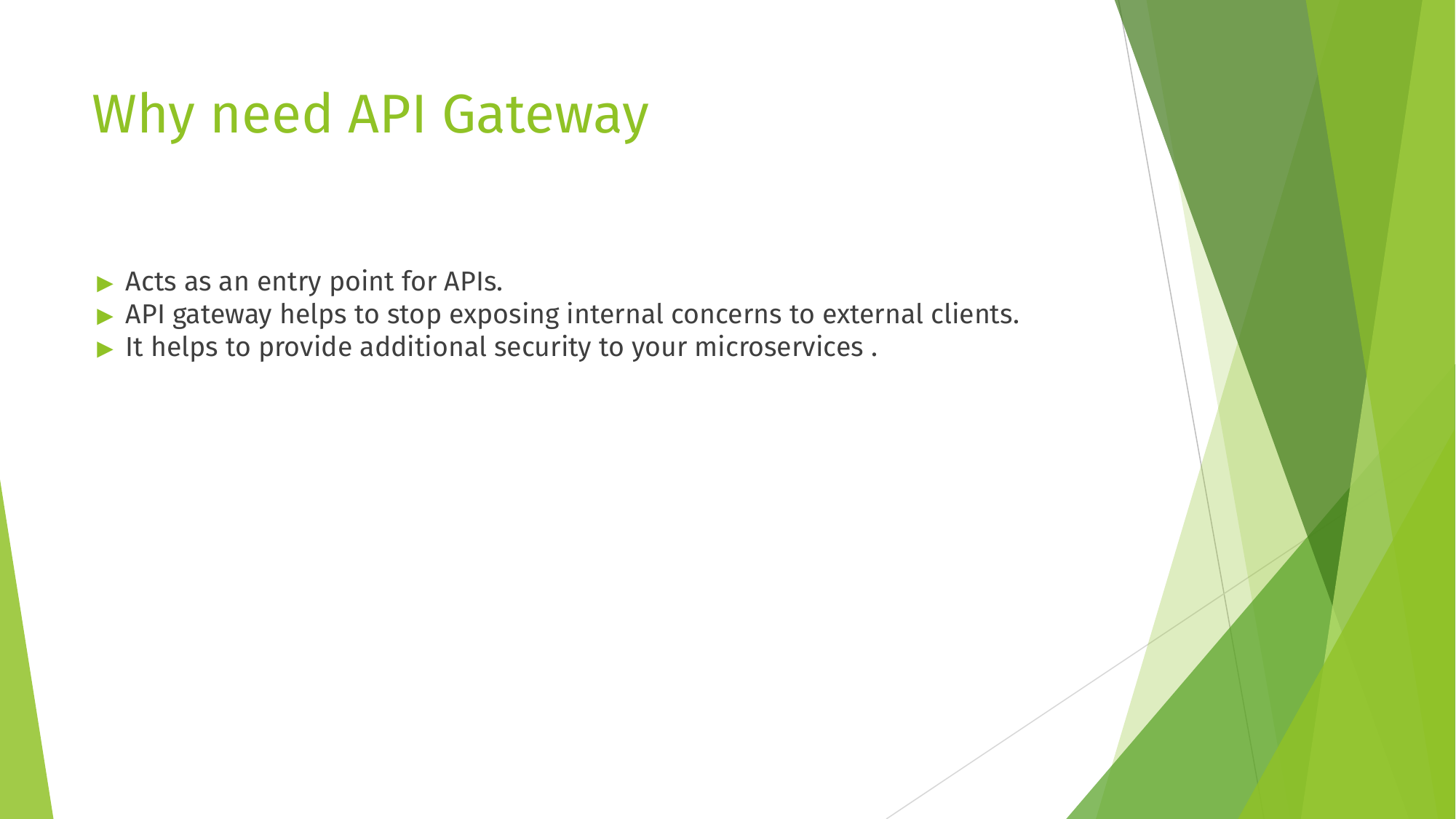

# Why need API Gateway
Acts as an entry point for APIs.
API gateway helps to stop exposing internal concerns to external clients.
It helps to provide additional security to your microservices .